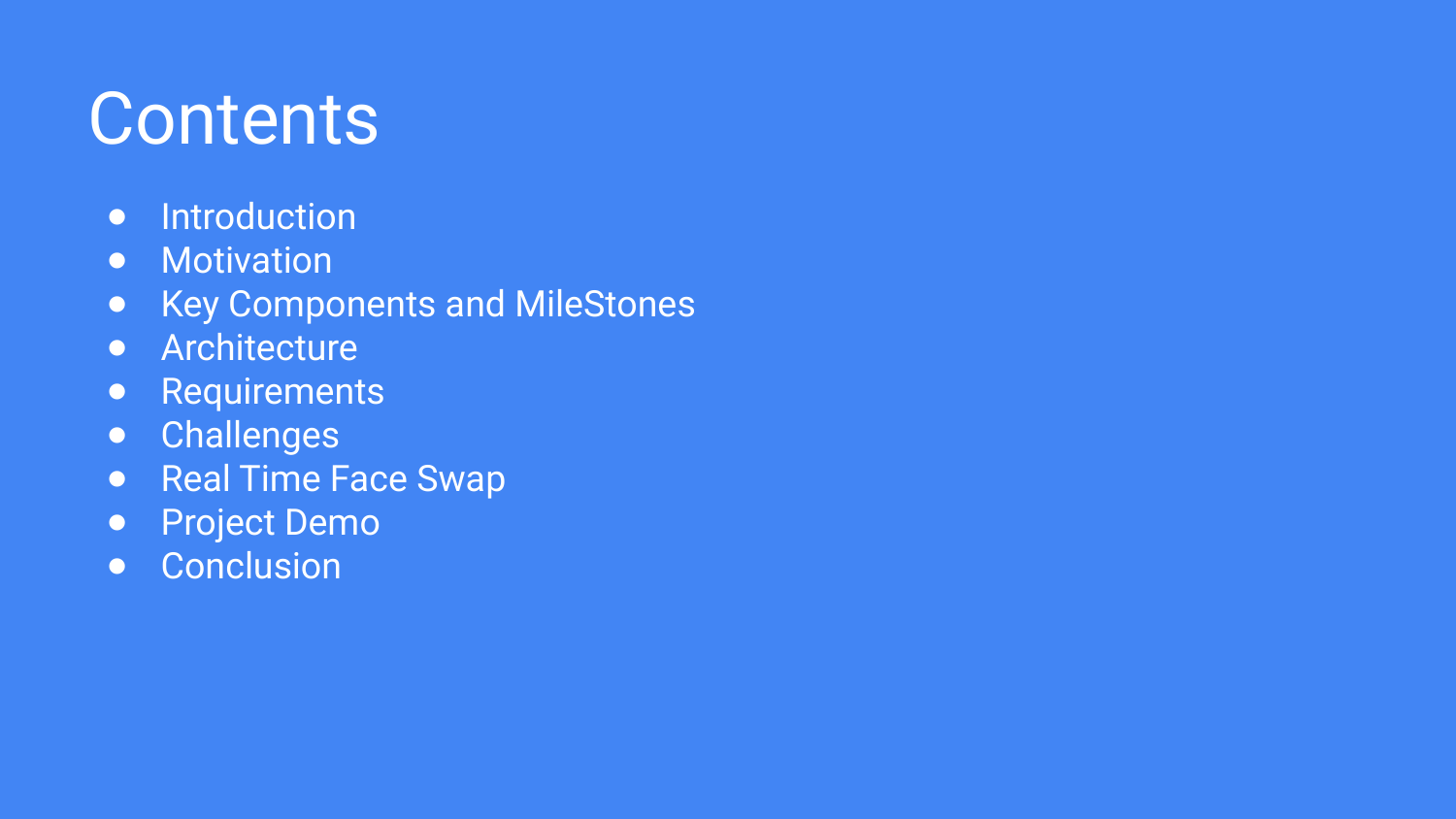

# Contents
Introduction
Motivation
Key Components and MileStones
Architecture
Requirements
Challenges
Real Time Face Swap
Project Demo
Conclusion